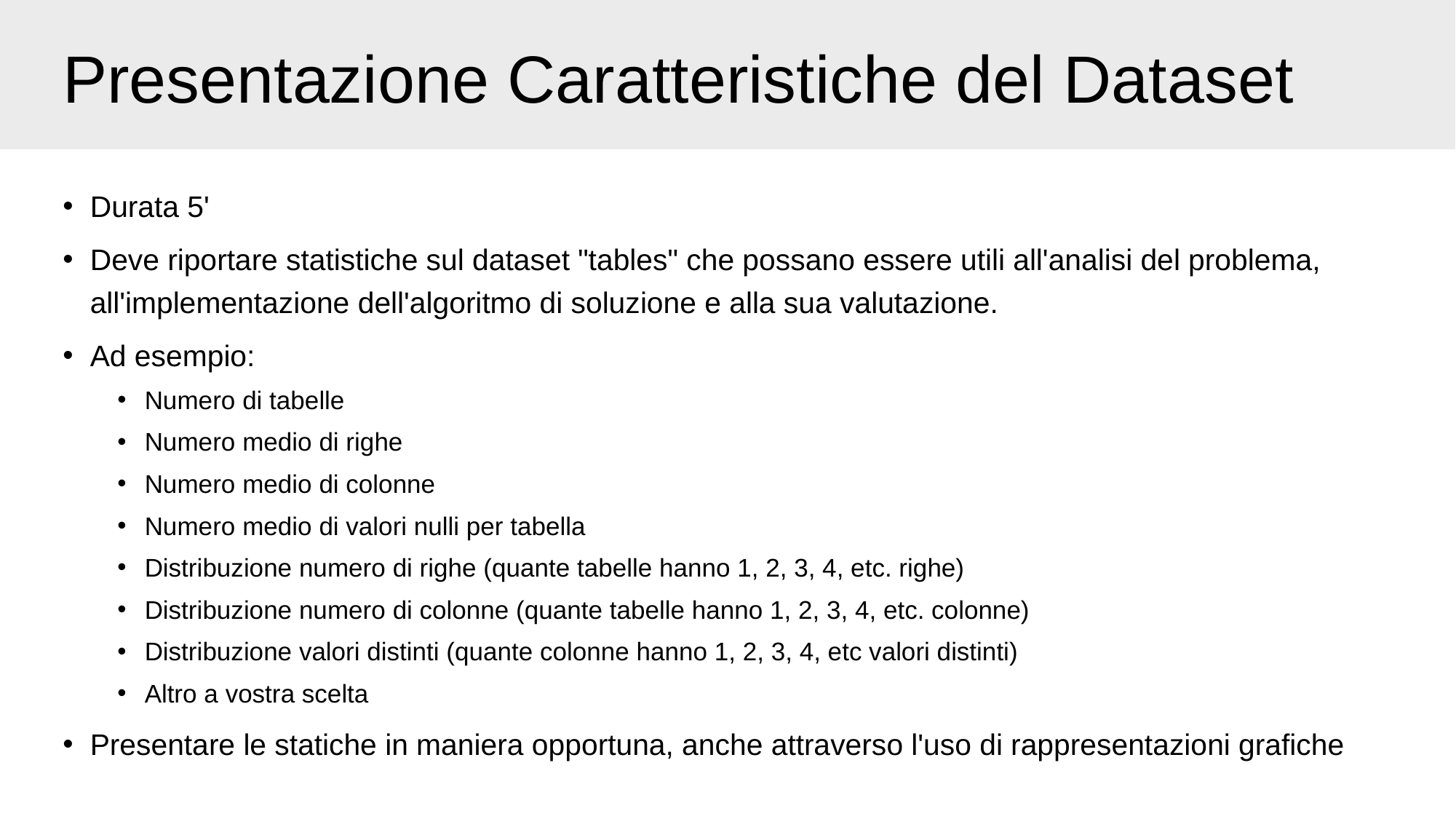

# Presentazione Caratteristiche del Dataset
Durata 5'
Deve riportare statistiche sul dataset "tables" che possano essere utili all'analisi del problema, all'implementazione dell'algoritmo di soluzione e alla sua valutazione.
Ad esempio:
Numero di tabelle
Numero medio di righe
Numero medio di colonne
Numero medio di valori nulli per tabella
Distribuzione numero di righe (quante tabelle hanno 1, 2, 3, 4, etc. righe)
Distribuzione numero di colonne (quante tabelle hanno 1, 2, 3, 4, etc. colonne)
Distribuzione valori distinti (quante colonne hanno 1, 2, 3, 4, etc valori distinti)
Altro a vostra scelta
Presentare le statiche in maniera opportuna, anche attraverso l'uso di rappresentazioni grafiche